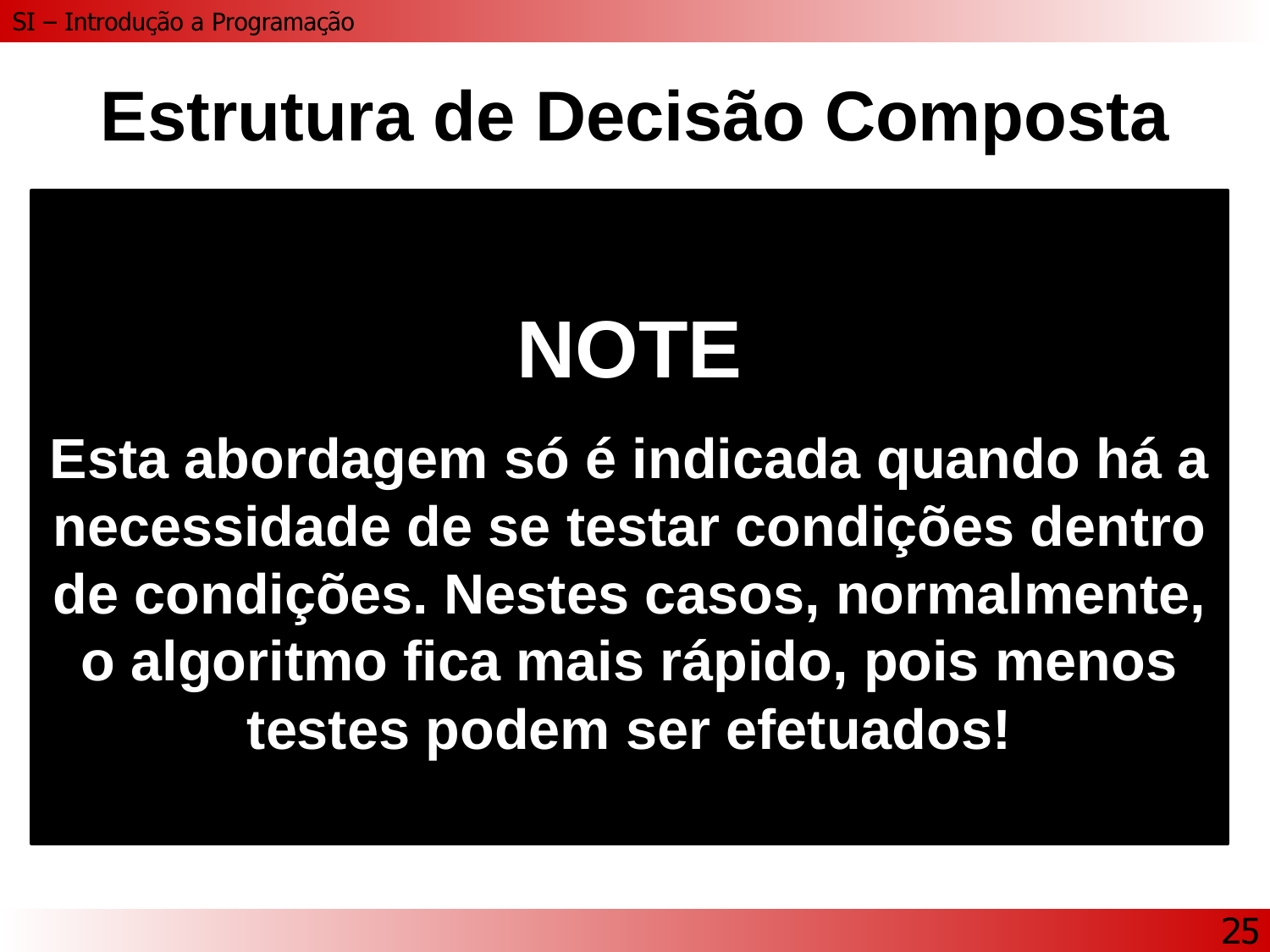

# Estrutura de Decisão Composta

NOTE
Esta abordagem só é indicada quando há a necessidade de se testar condições dentro de condições. Nestes casos, normalmente, o algoritmo fica mais rápido, pois menos testes podem ser efetuados!

25